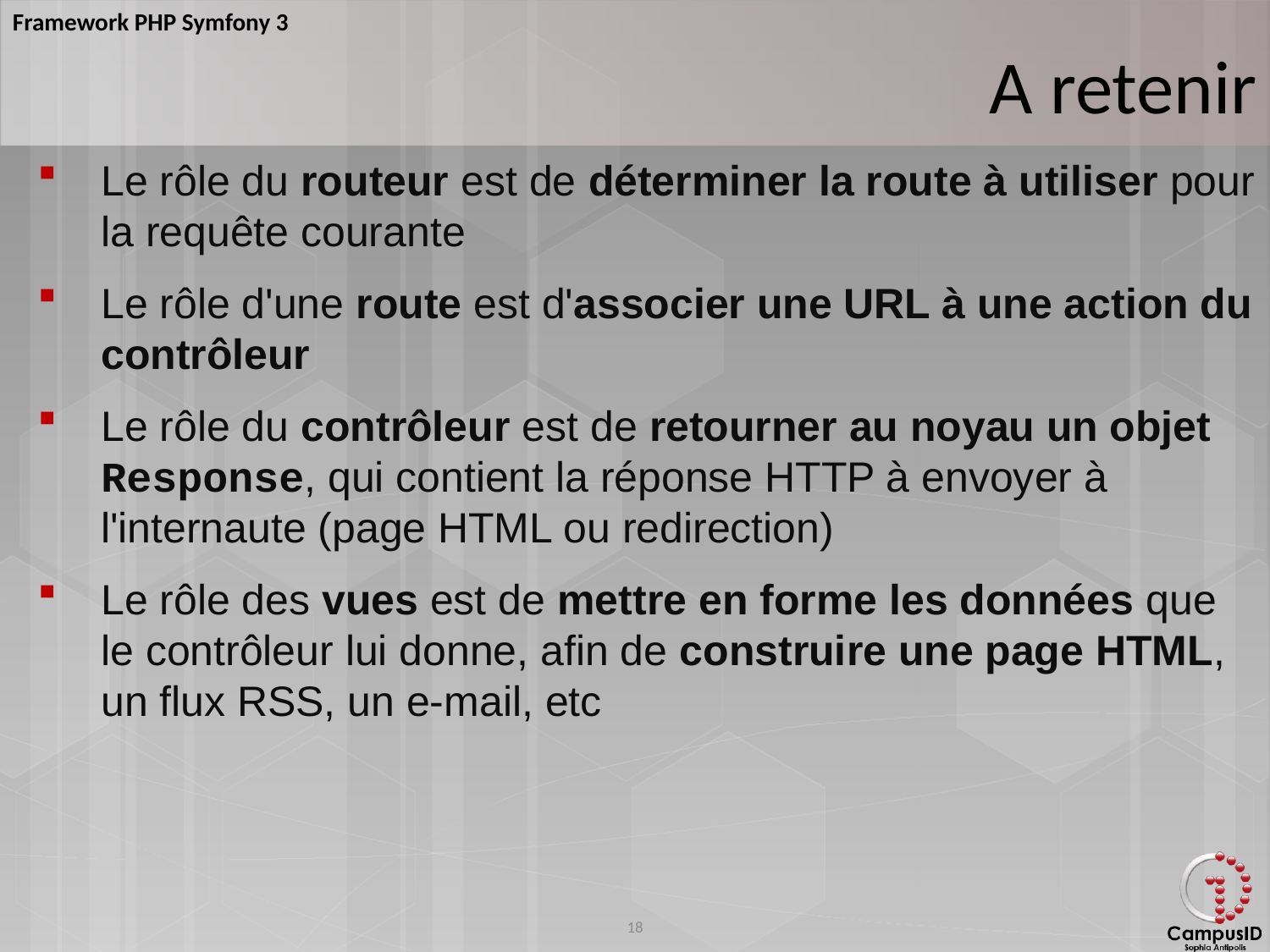

A retenir
Le rôle du routeur est de déterminer la route à utiliser pour la requête courante
Le rôle d'une route est d'associer une URL à une action du contrôleur
Le rôle du contrôleur est de retourner au noyau un objet Response, qui contient la réponse HTTP à envoyer à l'internaute (page HTML ou redirection)
Le rôle des vues est de mettre en forme les données que le contrôleur lui donne, afin de construire une page HTML, un flux RSS, un e-mail, etc